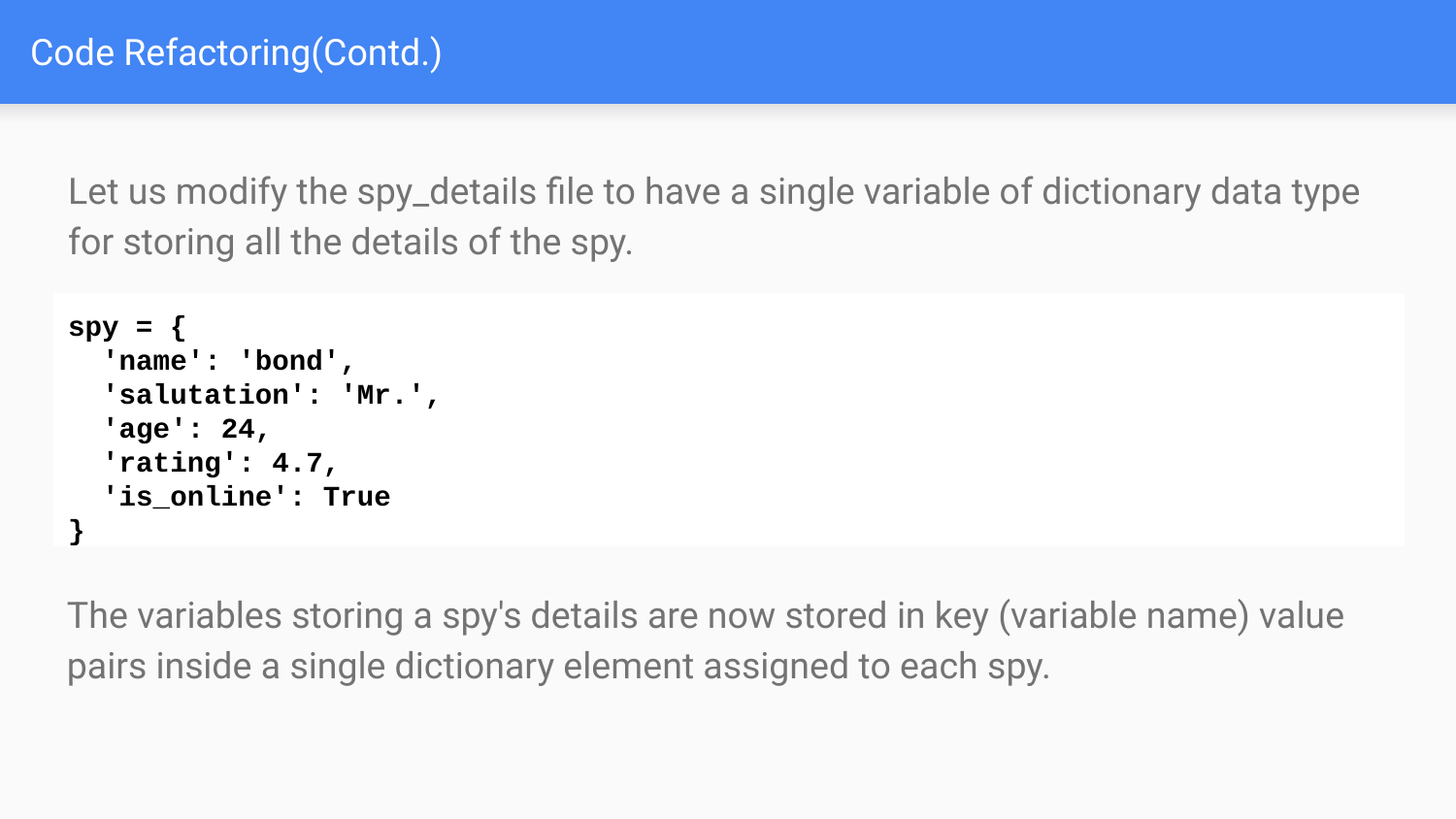

# Code Refactoring(Contd.)
Let us modify the spy_details file to have a single variable of dictionary data type for storing all the details of the spy.
spy = {
  'name': 'bond',
  'salutation': 'Mr.',
  'age': 24,
  'rating': 4.7,
  'is_online': True
}

The variables storing a spy's details are now stored in key (variable name) value pairs inside a single dictionary element assigned to each spy.